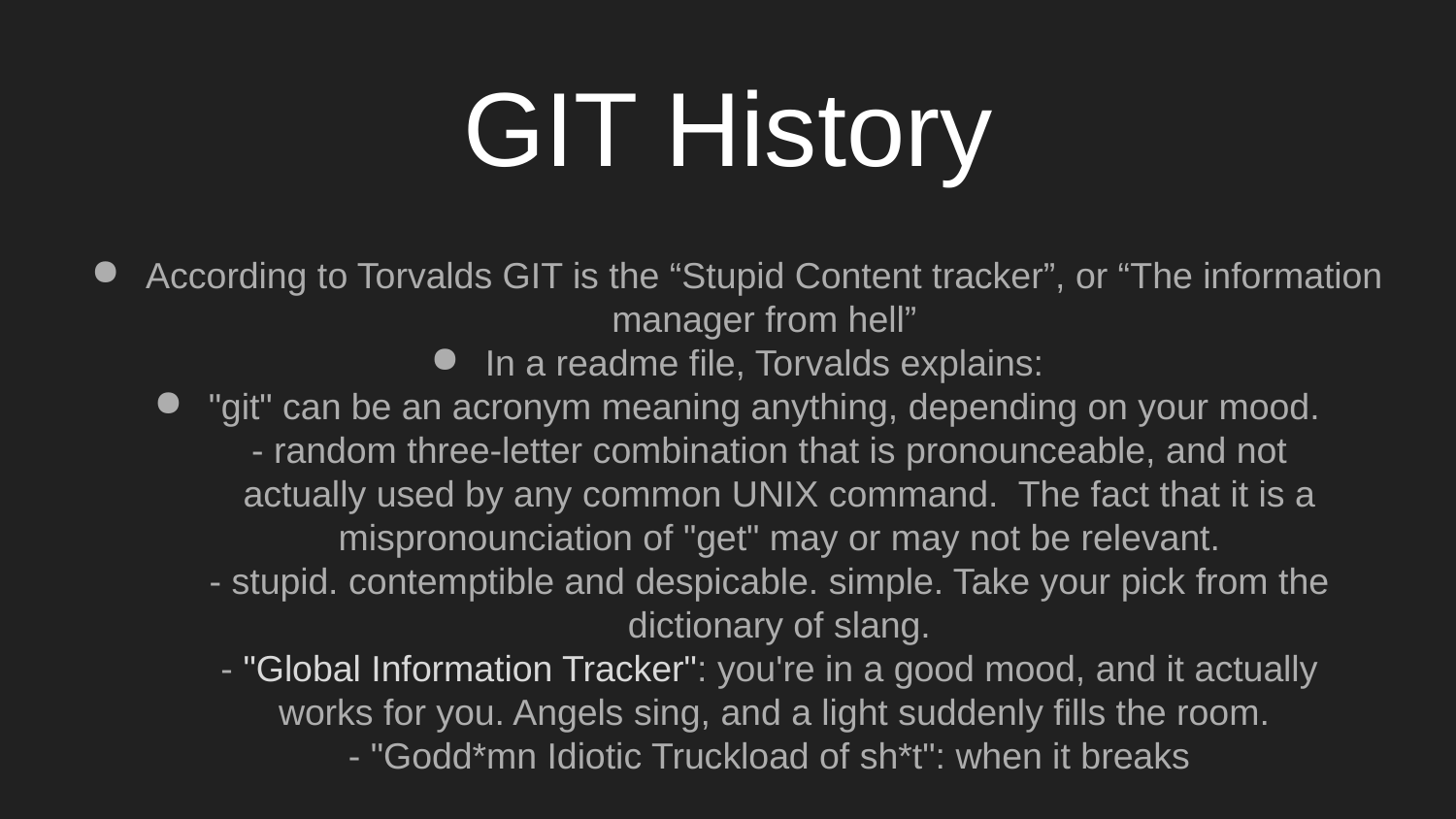

# GIT History
According to Torvalds GIT is the “Stupid Content tracker”, or “The information manager from hell”
In a readme file, Torvalds explains:
"git" can be an acronym meaning anything, depending on your mood.
 - random three-letter combination that is pronounceable, and not
   actually used by any common UNIX command.  The fact that it is a
   mispronounciation of "get" may or may not be relevant.
 - stupid. contemptible and despicable. simple. Take your pick from the
   dictionary of slang.
 - "Global Information Tracker": you're in a good mood, and it actually
   works for you. Angels sing, and a light suddenly fills the room.
 - "Godd*mn Idiotic Truckload of sh*t": when it breaks